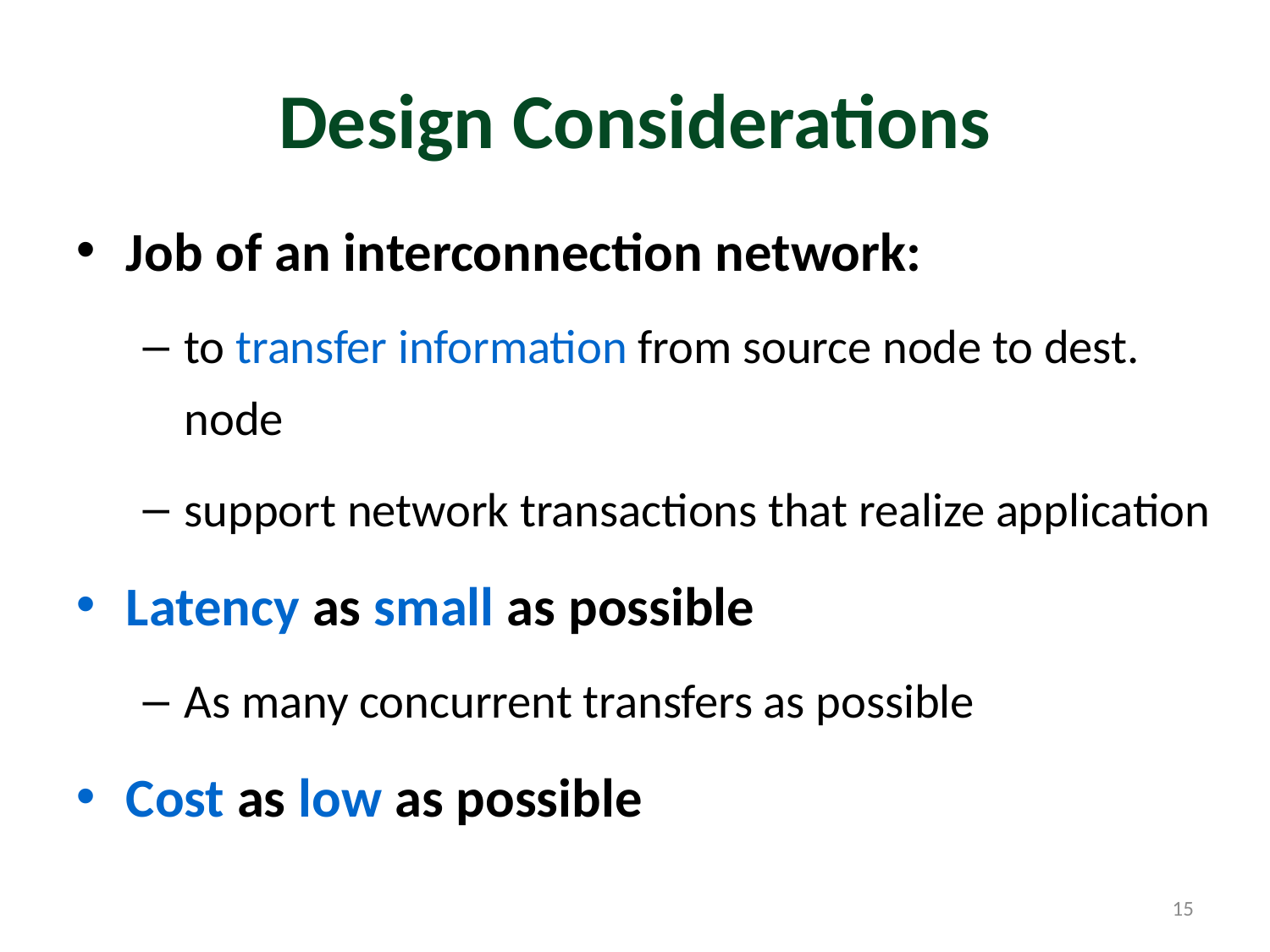

# Design Considerations
Job of an interconnection network:
to transfer information from source node to dest. node
support network transactions that realize application
Latency as small as possible
As many concurrent transfers as possible
Cost as low as possible
15